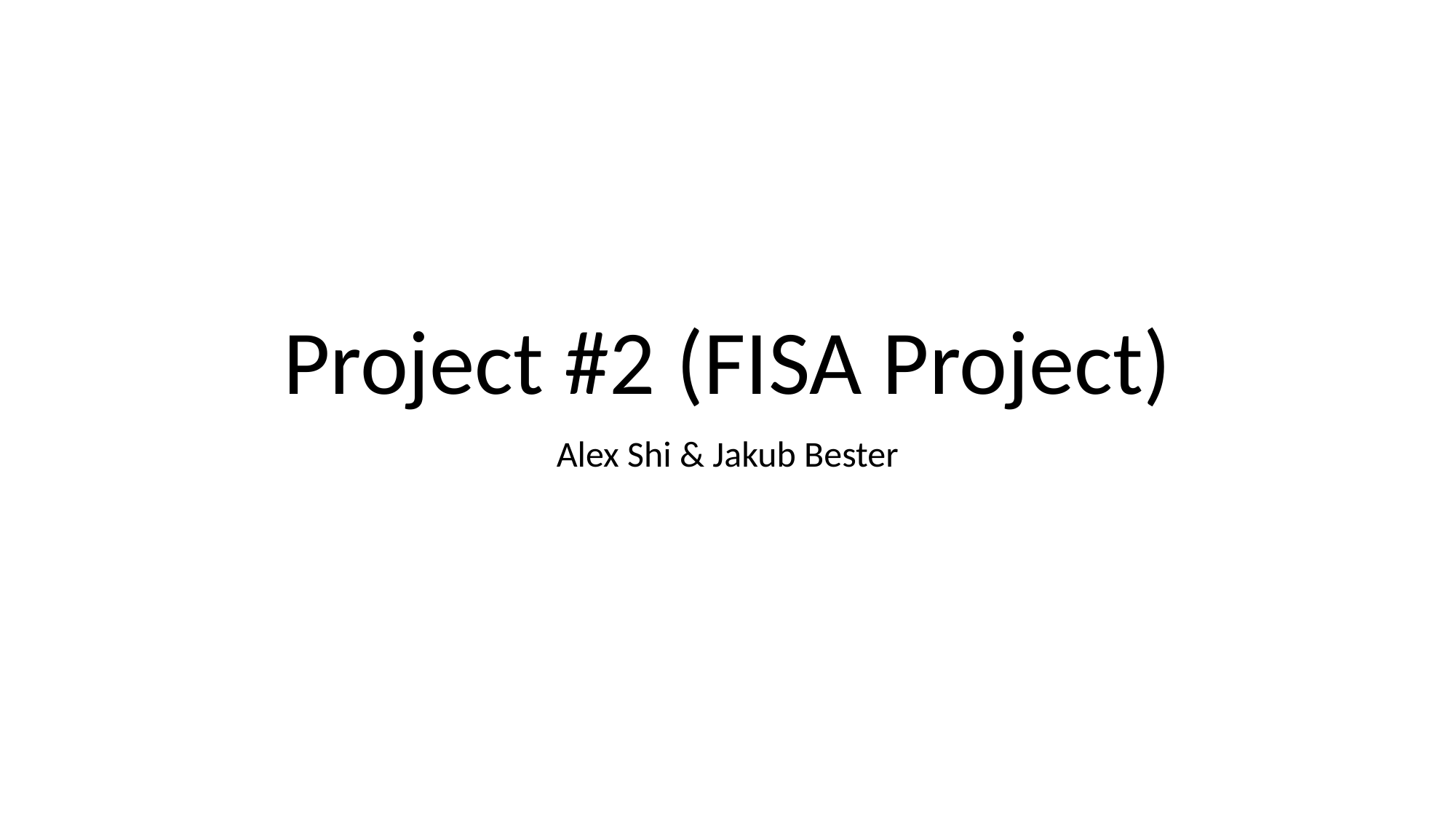

# Project #2 (FISA Project)
Alex Shi & Jakub Bester